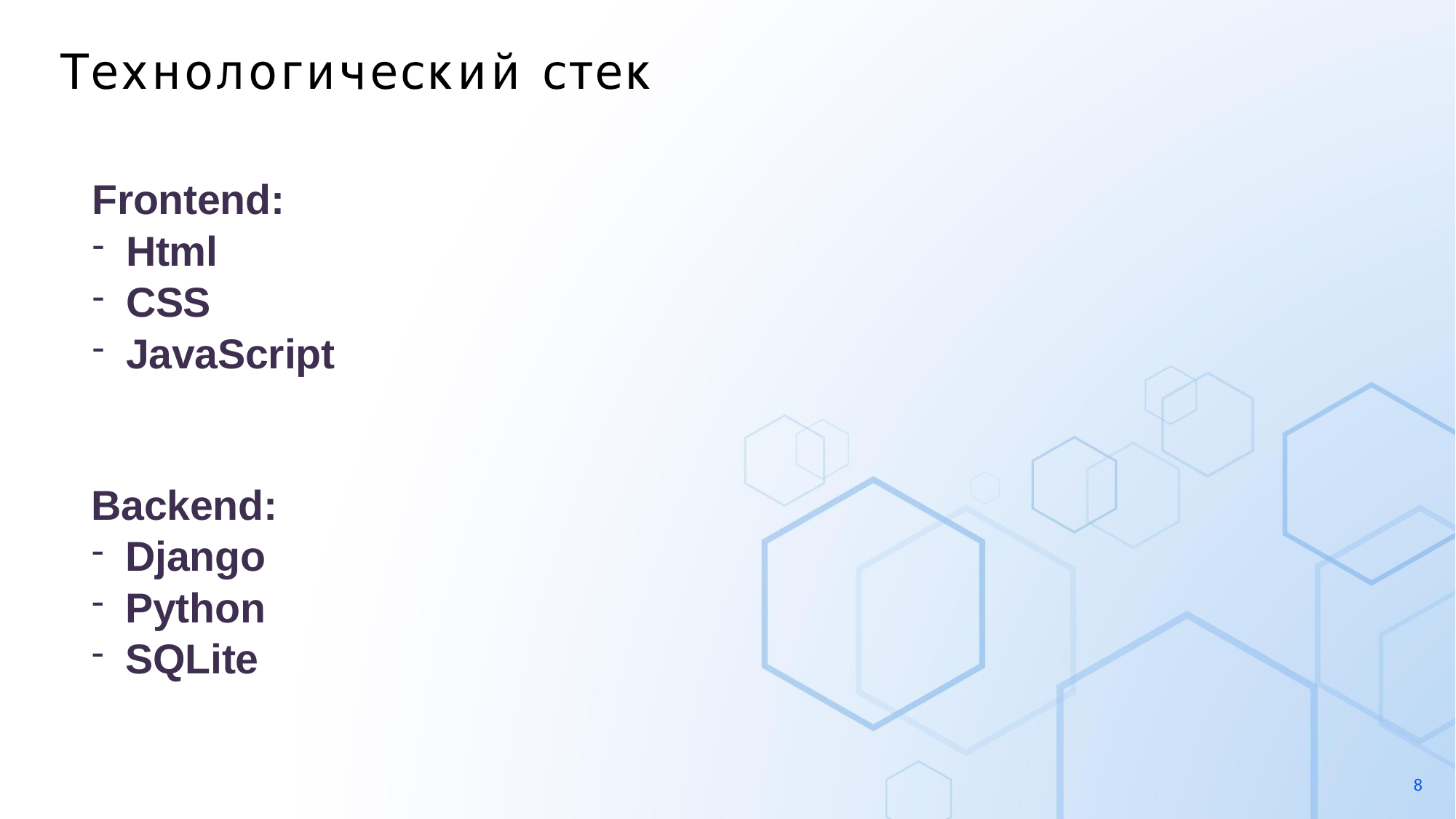

# Технологический стек
Frontend:
Html
CSS
JavaScript

Backend:
Django
Python
SQLite
8